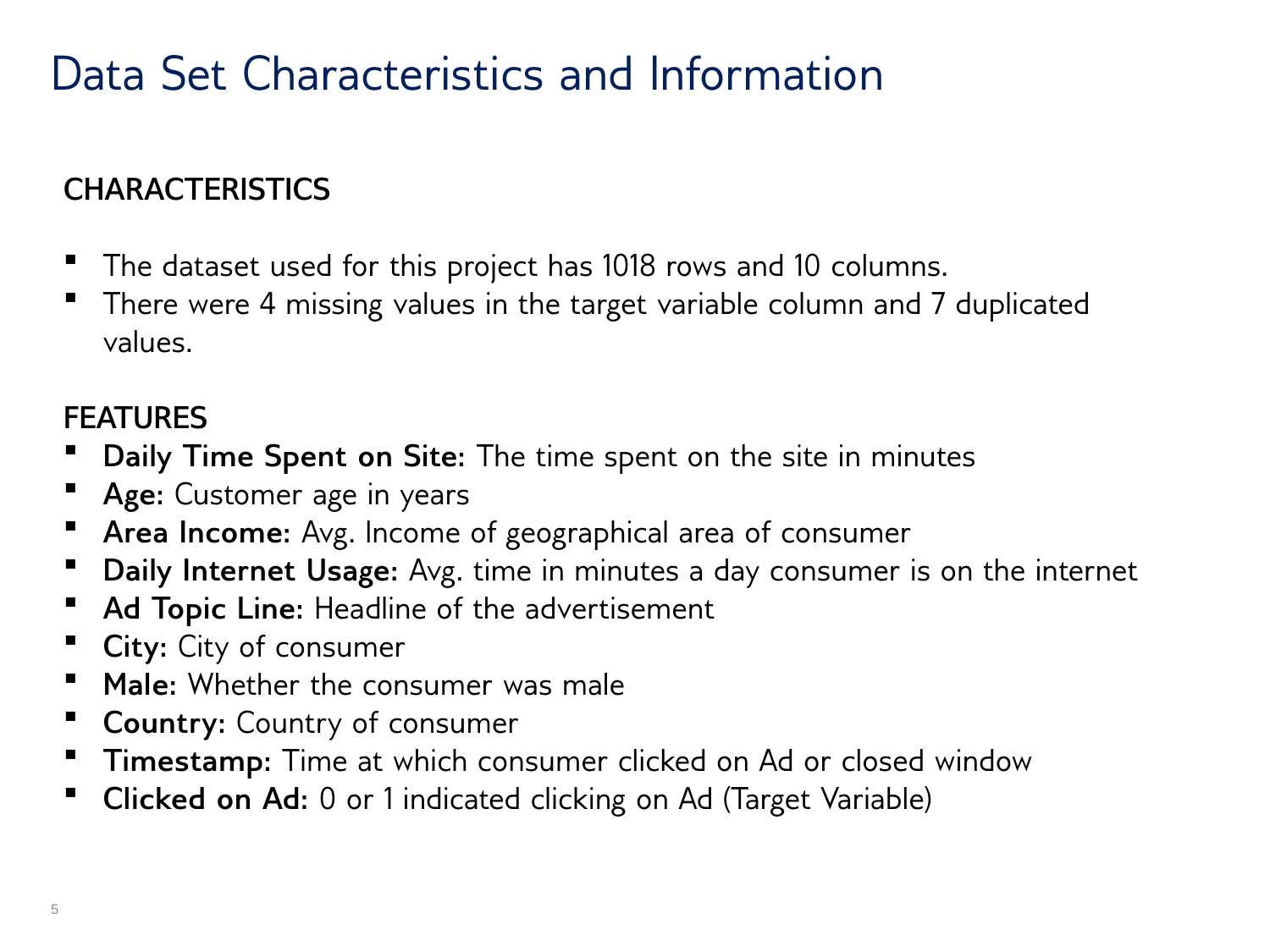

# Data Set Characteristics and Information
CHARACTERISTICS

The dataset used for this project has 1018 rows and 10 columns.
There were 4 missing values in the target variable column and 7 duplicated values.

FEATURES
Daily Time Spent on Site: The time spent on the site in minutes
Age: Customer age in years
Area Income: Avg. Income of geographical area of consumer
Daily Internet Usage: Avg. time in minutes a day consumer is on the internet
Ad Topic Line: Headline of the advertisement
City: City of consumer
Male: Whether the consumer was male
Country: Country of consumer
Timestamp: Time at which consumer clicked on Ad or closed window
Clicked on Ad: 0 or 1 indicated clicking on Ad (Target Variable)